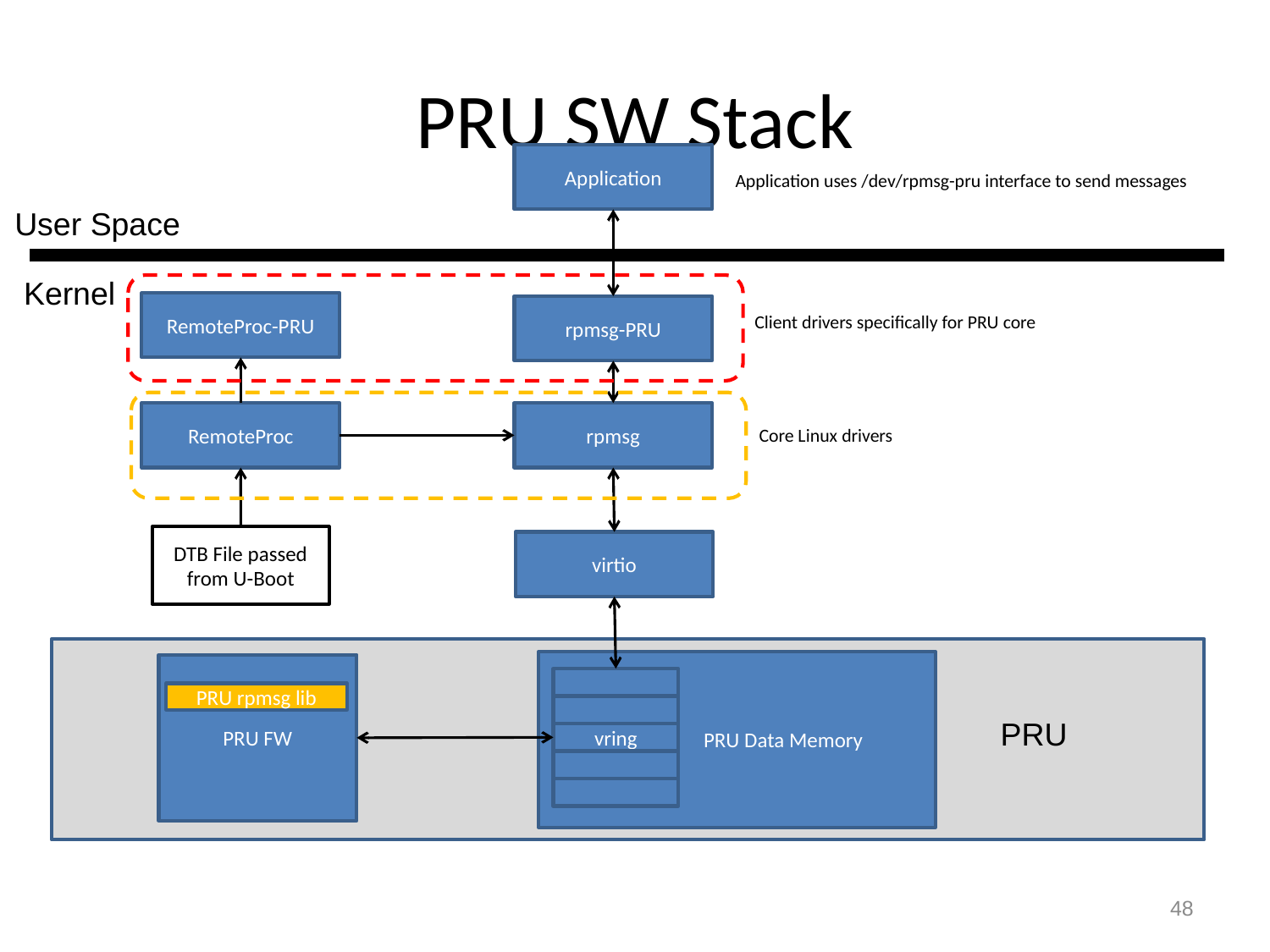

# PRU SW Stack
Application
Application uses /dev/rpmsg-pru interface to send messages
User Space
Kernel

RemoteProc-PRU
rpmsg-PRU
Client drivers specifically for PRU core

RemoteProc
rpmsg
Core Linux drivers
DTB File passed from U-Boot
virtio

                   PRU Data Memory
PRU FW

vring

PRU rpmsg lib
PRU
48